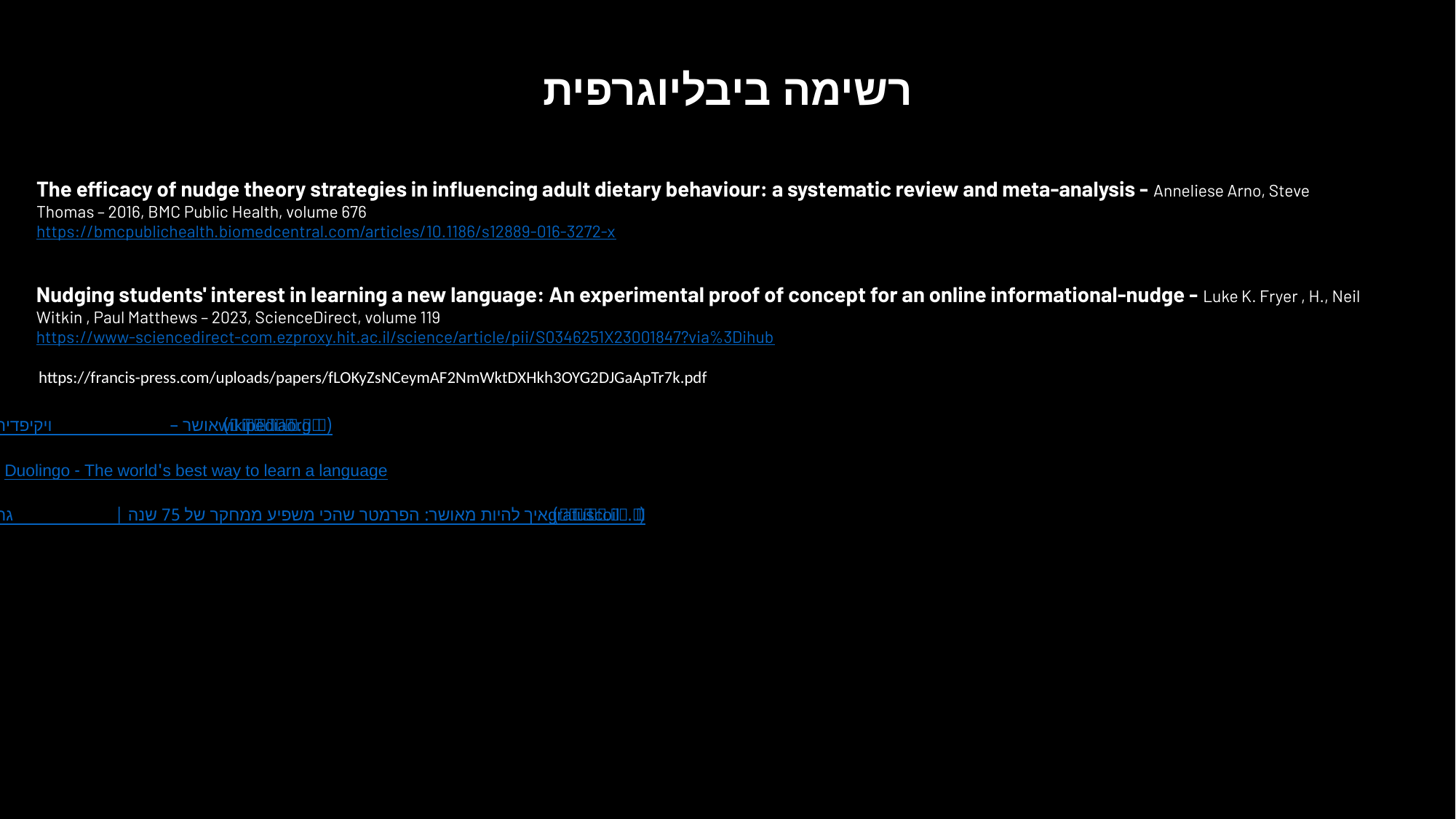

# רשימה ביבליוגרפית
The efficacy of nudge theory strategies in influencing adult dietary behaviour: a systematic review and meta-analysis - Anneliese Arno, Steve Thomas – 2016, BMC Public Health, volume 676
https://bmcpublichealth.biomedcentral.com/articles/10.1186/s12889-016-3272-x
Nudging students' interest in learning a new language: An experimental proof of concept for an online informational-nudge - Luke K. Fryer , H., Neil Witkin , Paul Matthews – 2023, ScienceDirect, volume 119
https://www-sciencedirect-com.ezproxy.hit.ac.il/science/article/pii/S0346251X23001847?via%3Dihub
https://francis-press.com/uploads/papers/fLOKyZsNCeymAF2NmWktDXHkh3OYG2DJGaApTr7k.pdf
אושר – ויקיפדיה (wikipedia.org)
Duolingo - The world's best way to learn a language
איך להיות מאושר: הפרמטר שהכי משפיע ממחקר של 75 שנה | גראטוס (gratus.co.il)